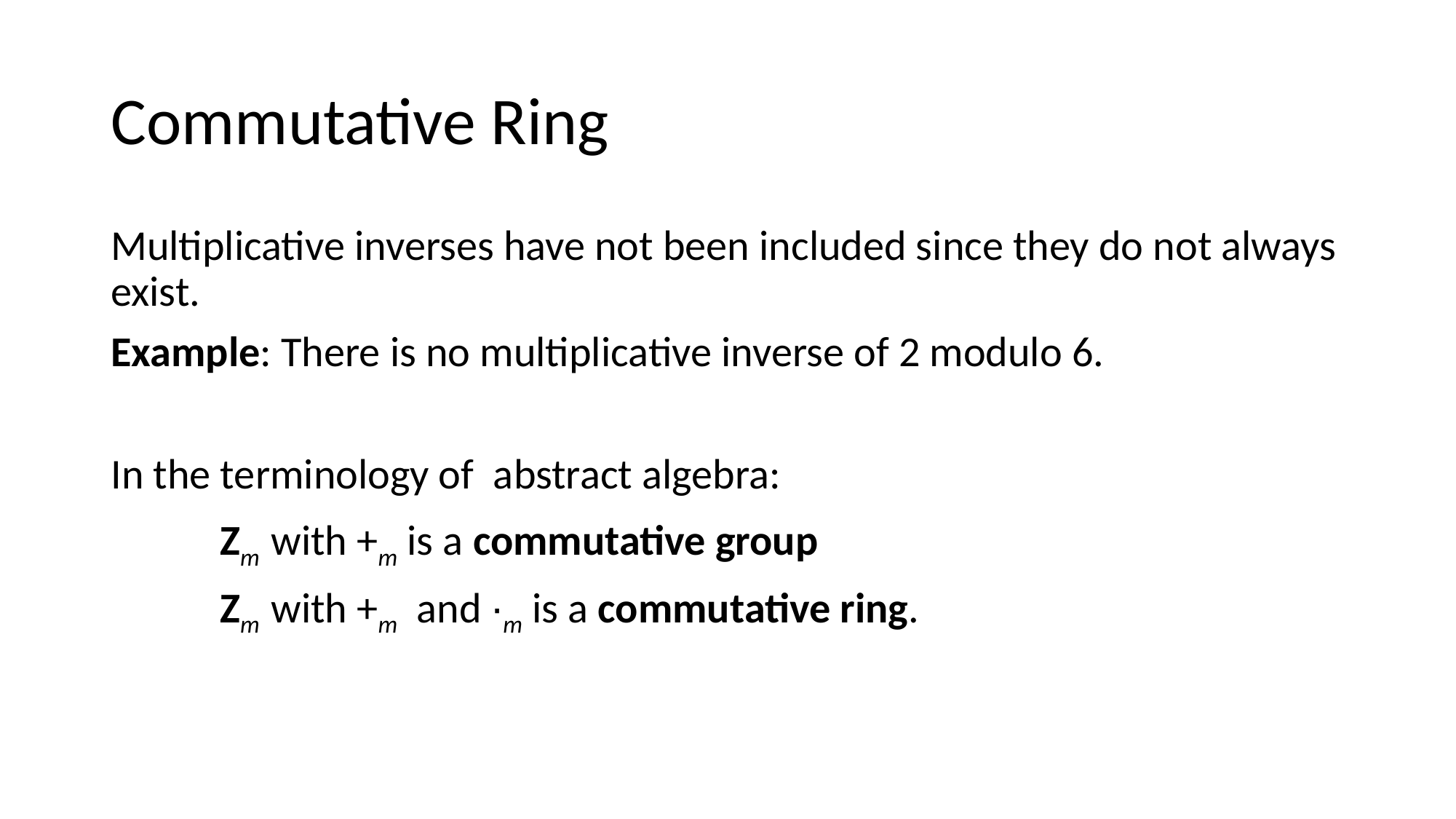

# Commutative Ring
Multiplicative inverses have not been included since they do not always exist.
Example: There is no multiplicative inverse of 2 modulo 6.

In the terminology of  abstract algebra:
	Zm  with +m is a commutative group
	Zm  with +m  and ∙m is a commutative ring.